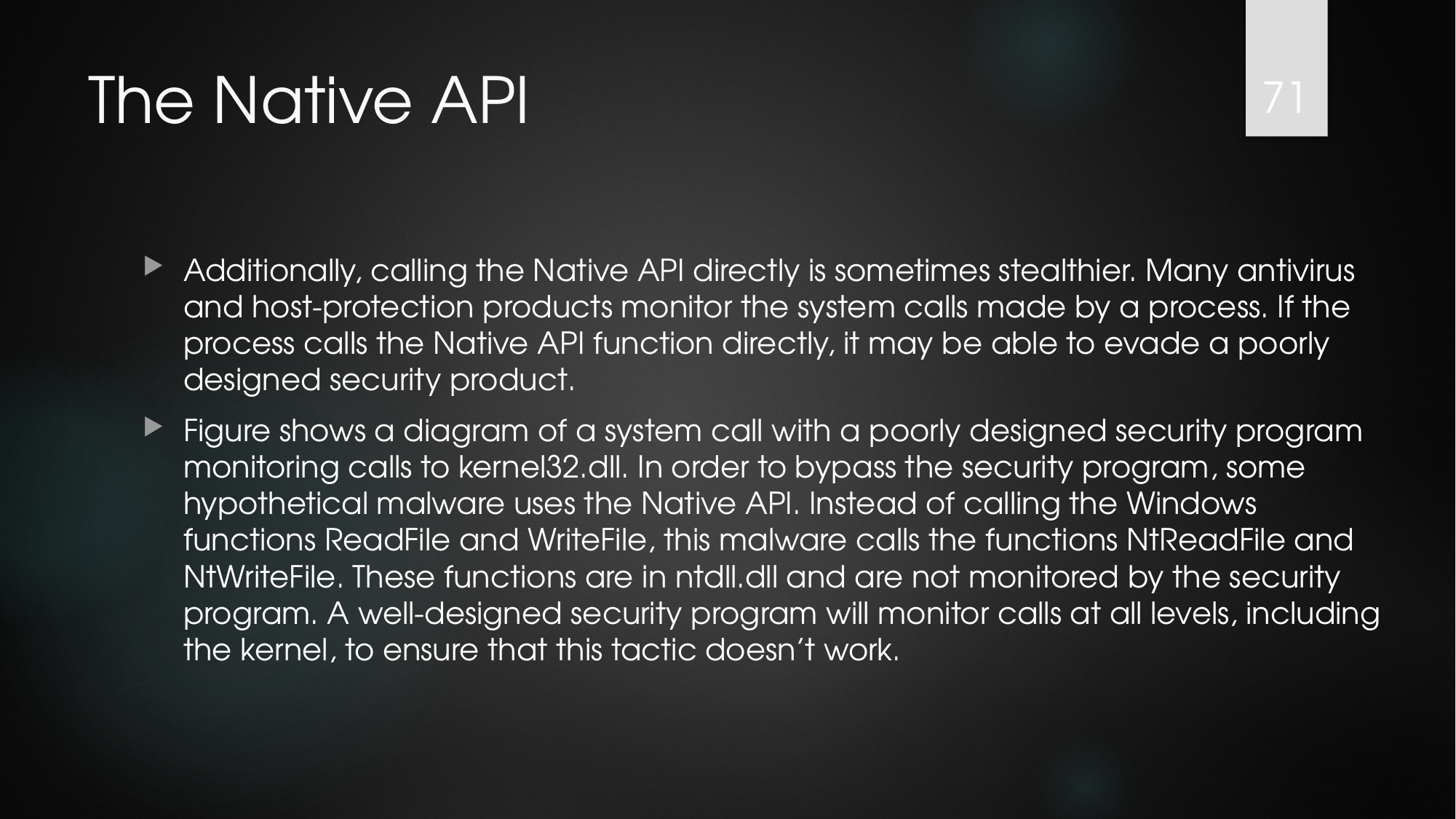

71
# The Native API
Additionally, calling the Native API directly is sometimes stealthier. Many antivirus and host-protection products monitor the system calls made by a process. If the process calls the Native API function directly, it may be able to evade a poorly designed security product.
Figure shows a diagram of a system call with a poorly designed security program monitoring calls to kernel32.dll. In order to bypass the security program, some hypothetical malware uses the Native API. Instead of calling the Windows functions ReadFile and WriteFile, this malware calls the functions NtReadFile and NtWriteFile. These functions are in ntdll.dll and are not monitored by the security program. A well-designed security program will monitor calls at all levels, including the kernel, to ensure that this tactic doesn’t work.